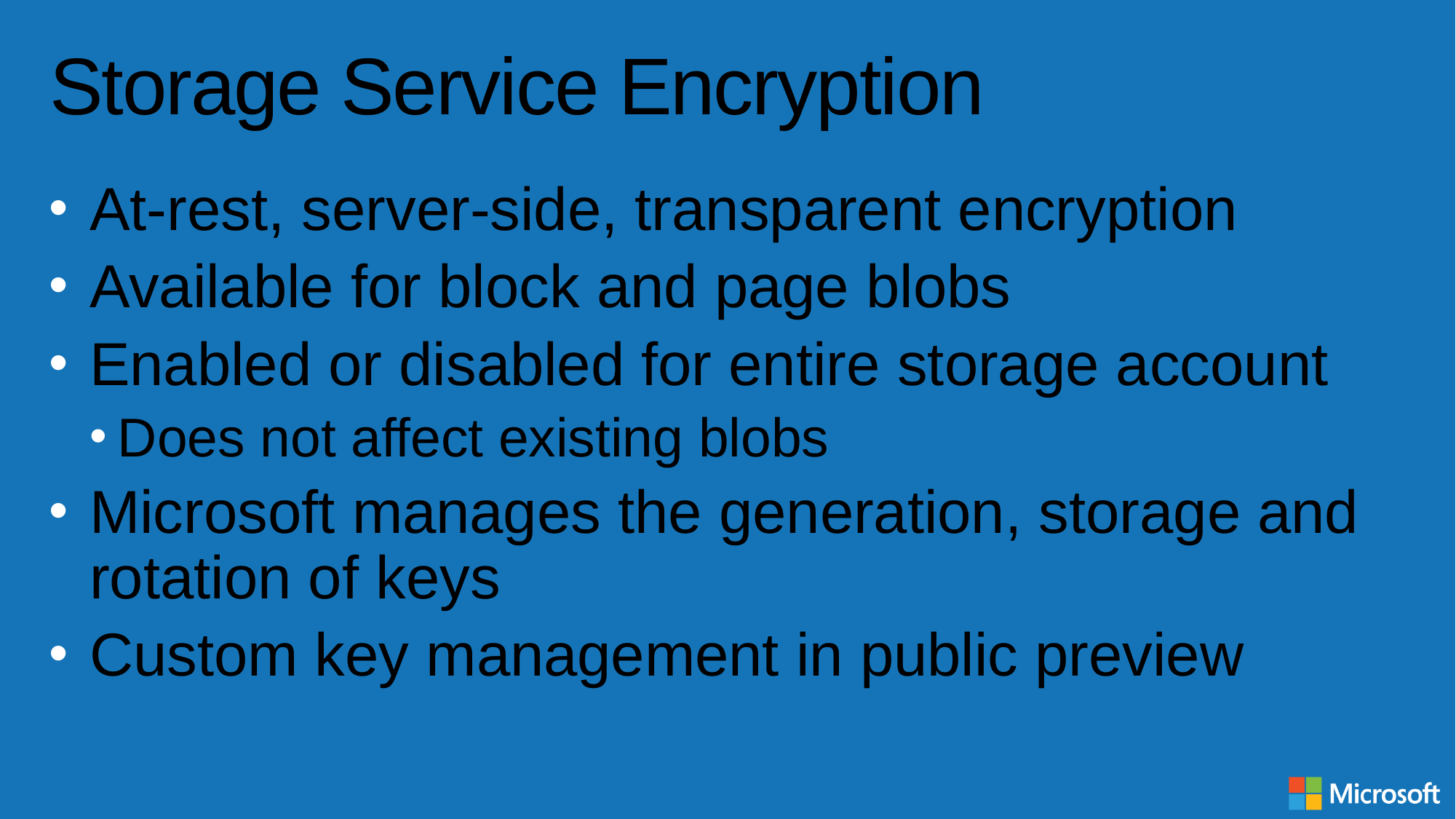

# Storage Service Encryption
At-rest, server-side, transparent encryption
Available for block and page blobs
Enabled or disabled for entire storage account
Does not affect existing blobs
Microsoft manages the generation, storage and  rotation of keys
Custom key management in public preview